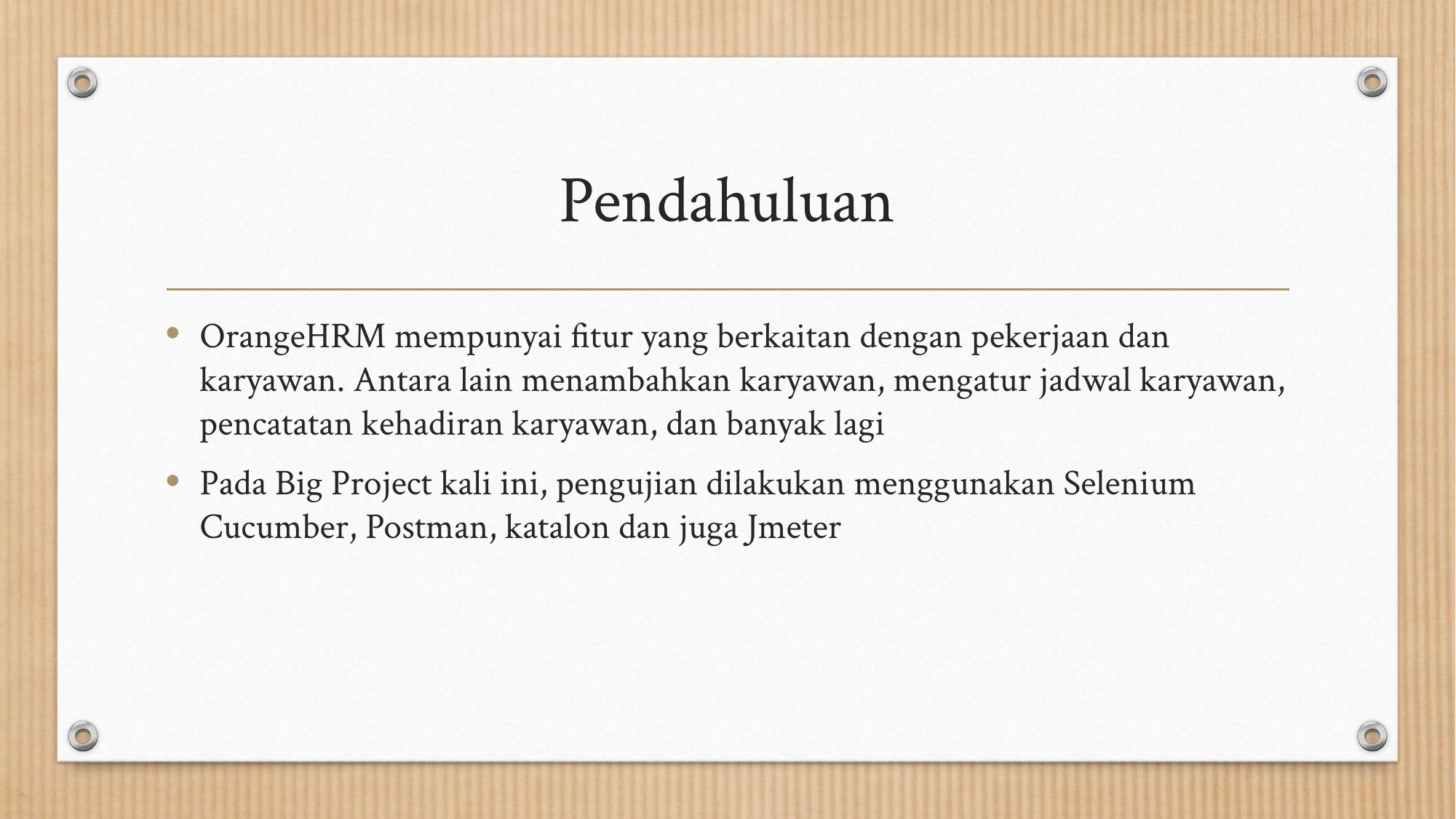

# Pendahuluan
OrangeHRM mempunyai fitur yang berkaitan dengan pekerjaan dan karyawan. Antara lain menambahkan karyawan, mengatur jadwal karyawan, pencatatan kehadiran karyawan, dan banyak lagi
Pada Big Project kali ini, pengujian dilakukan menggunakan Selenium Cucumber, Postman, katalon dan juga Jmeter